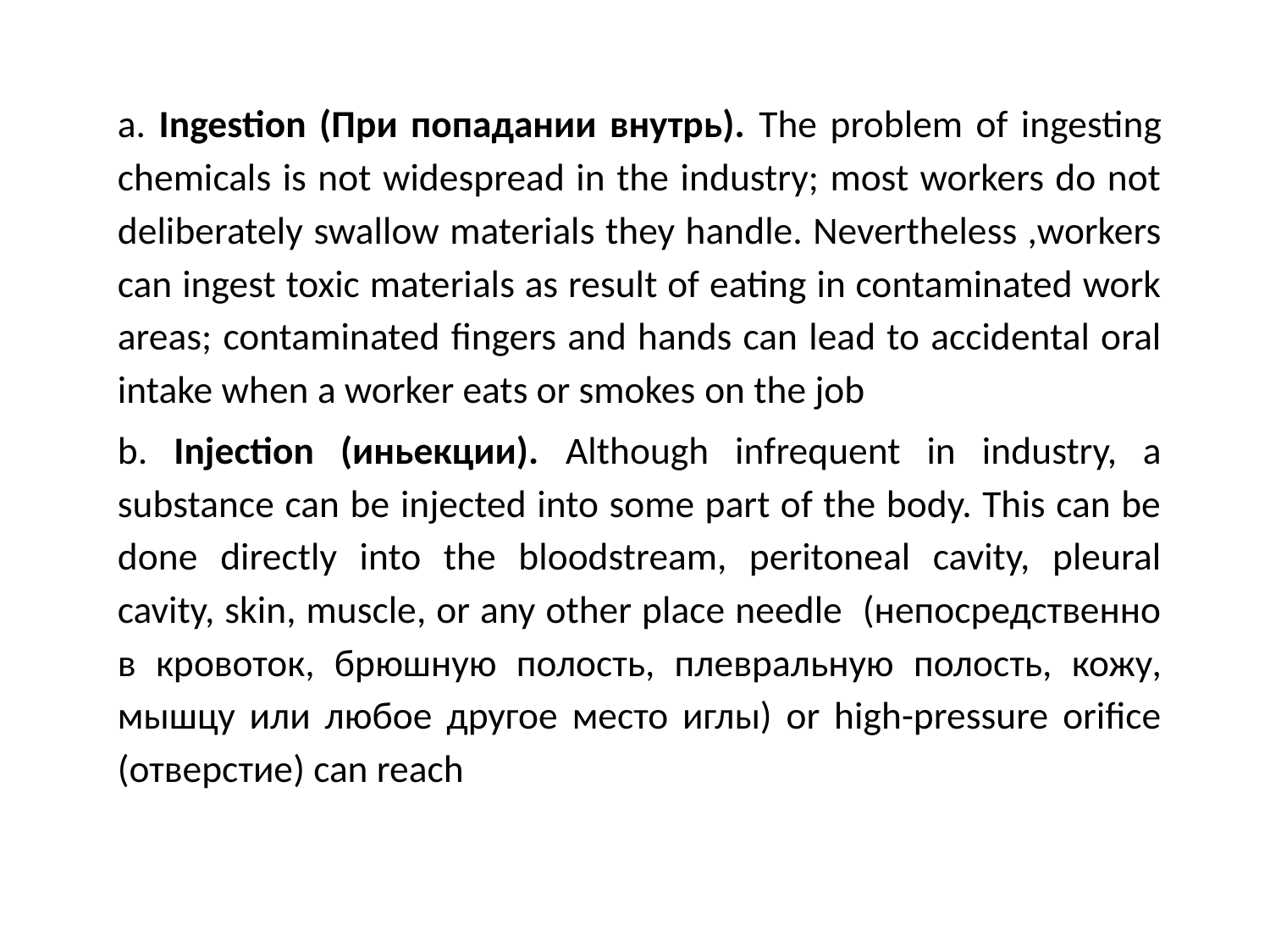

a. Ingestion (При попадании внутрь). The problem of ingesting chemicals is not widespread in the industry; most workers do not deliberately swallow materials they handle. Nevertheless ,workers can ingest toxic materials as result of eating in contaminated work areas; contaminated fingers and hands can lead to accidental oral intake when a worker eats or smokes on the job
b. Injection (иньекции). Although infrequent in industry, a substance can be injected into some part of the body. This can be done directly into the bloodstream, peritoneal cavity, pleural cavity, skin, muscle, or any other place needle  (непосредственно в кровоток, брюшную полость, плевральную полость, кожу, мышцу или любое другое место иглы) or high-pressure orifice (отверстие) can reach